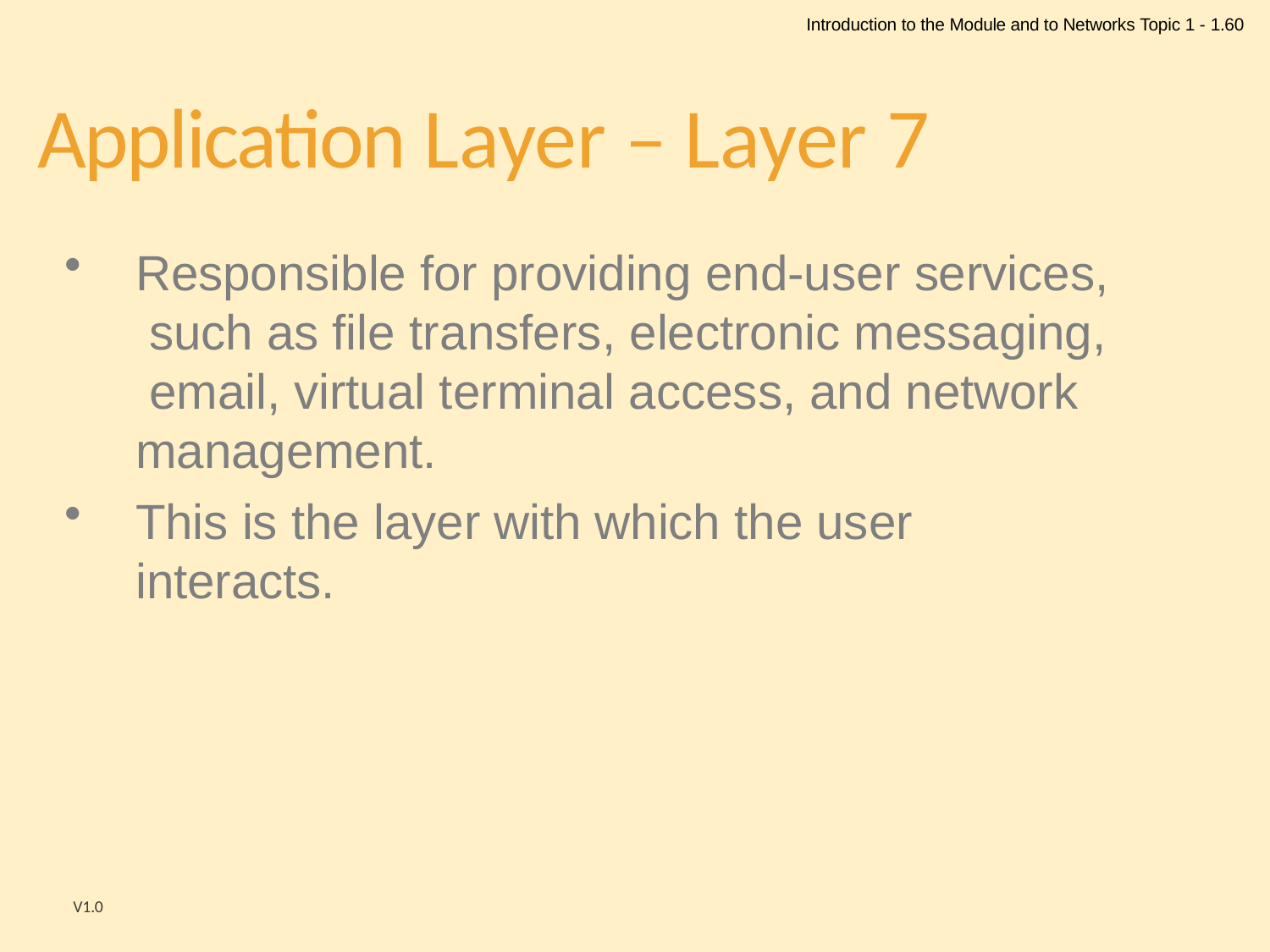

Introduction to the Module and to Networks Topic 1 - 1.60
# Application Layer – Layer 7
Responsible for providing end-user services,  such as file transfers, electronic messaging,  email, virtual terminal access, and network  management.
This is the layer with which the user interacts.
V1.0